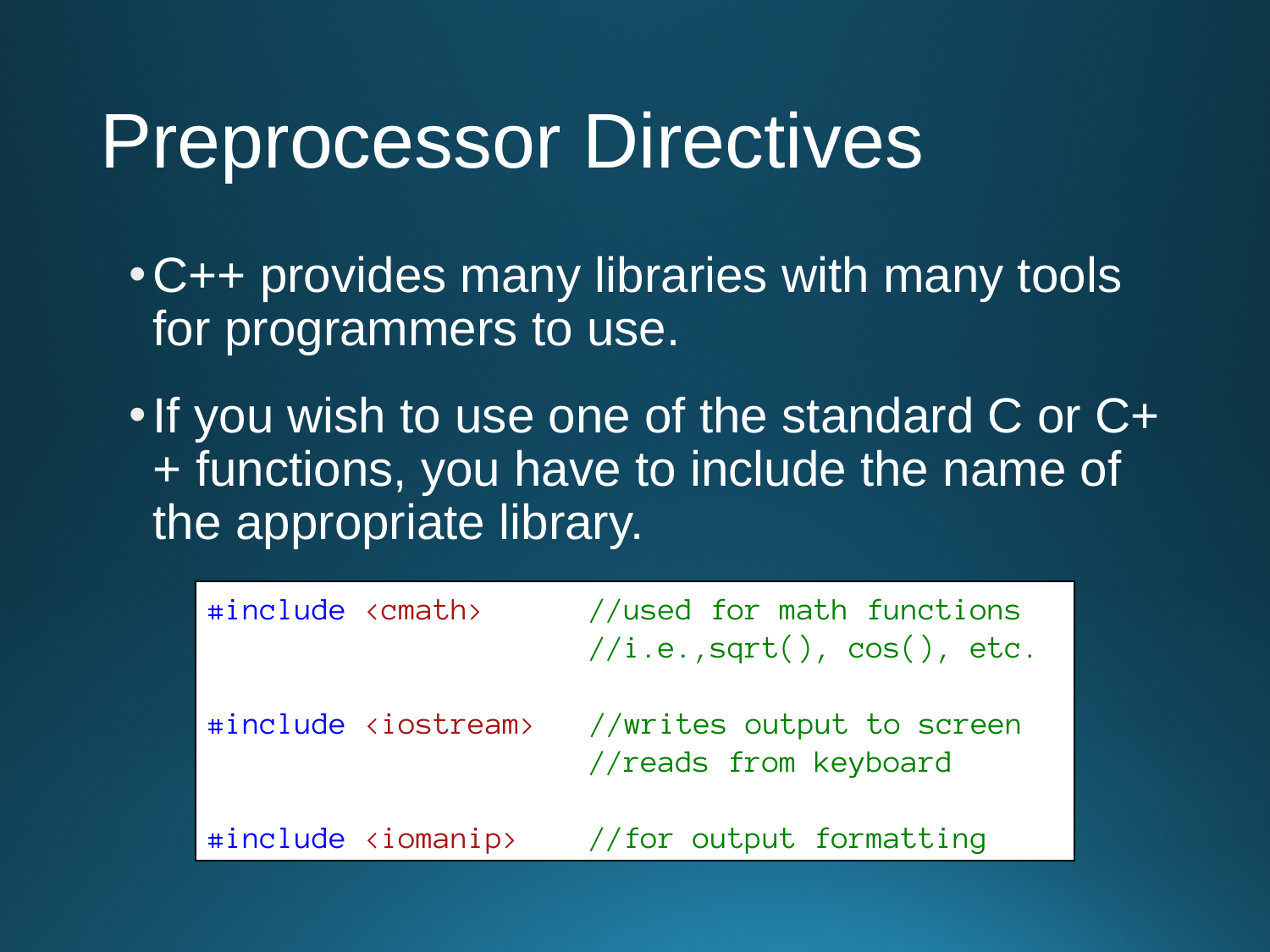

# Preprocessor Directives
C++ provides many libraries with many tools for programmers to use.
If you wish to use one of the standard C or C++ functions, you have to include the name of the appropriate library.
#include <cmath>     	//used for math functions			//i.e.,sqrt(), cos(), etc.

#include <iostream>   //writes output to screen			//reads from keyboard

#include <iomanip>   	//for output formatting